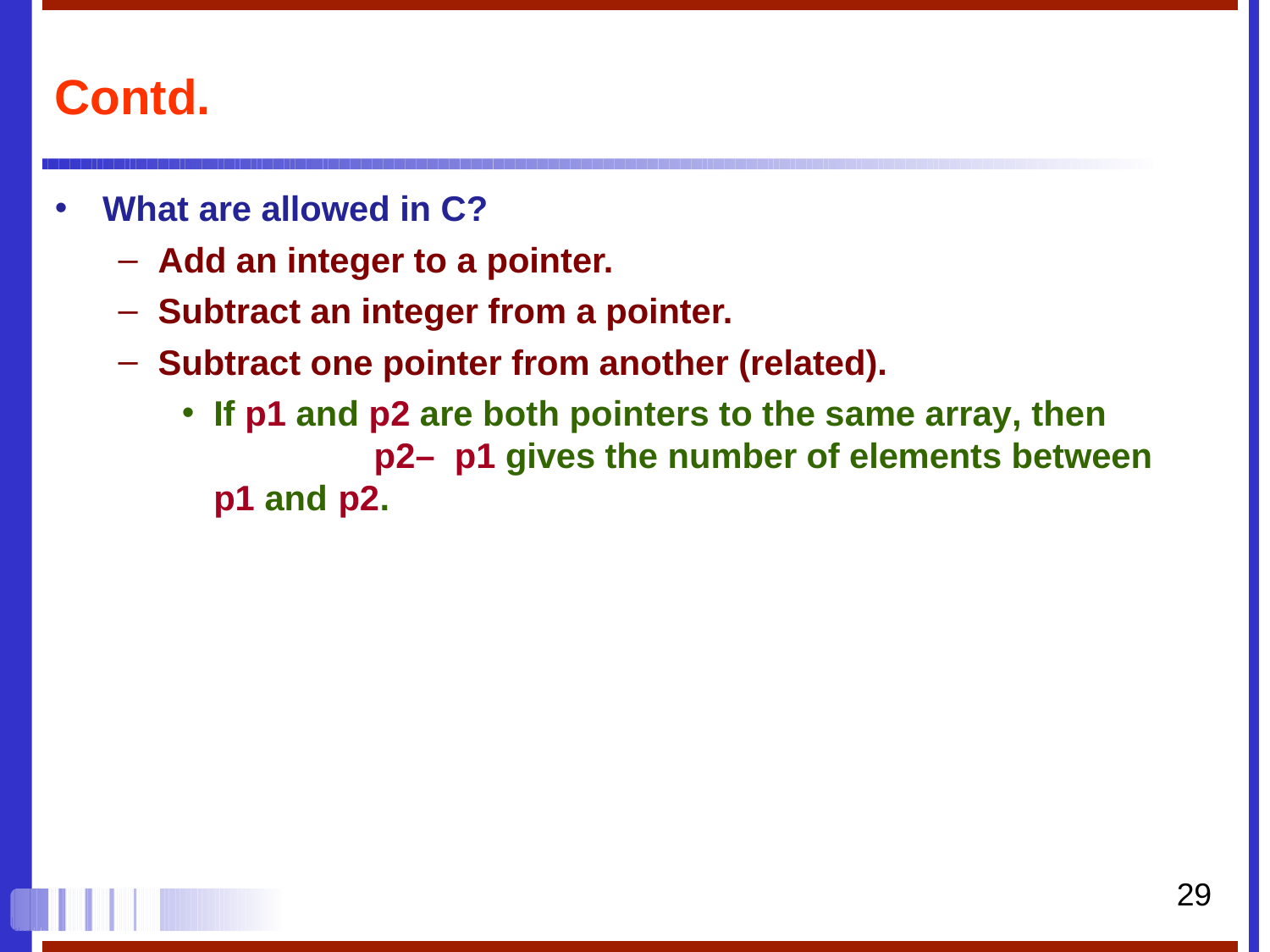

# Contd.

What are allowed in C?
Add an integer to a pointer.
Subtract an integer from a pointer.
Subtract one pointer from another (related).
If p1 and p2 are both pointers to the same array, then	p2–  p1 gives the number of elements between p1 and p2.
29